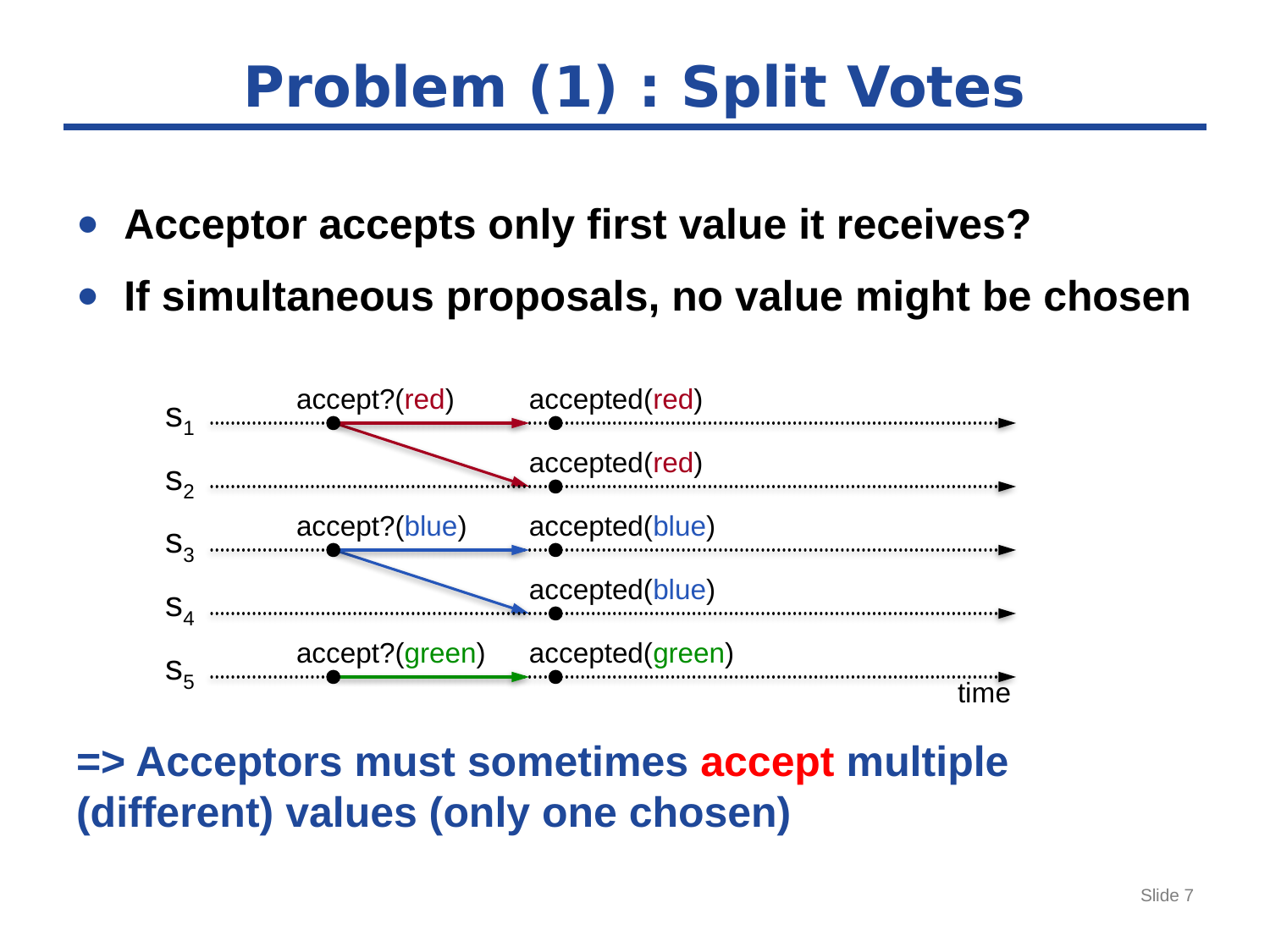

# Problem (1) : Split Votes
Acceptor accepts only first value it receives?
If simultaneous proposals, no value might be chosen

=> Acceptors must sometimes accept multiple (different) values (only one chosen)
accept?(red)
accepted(red)
s1

accepted(red)
s2

accept?(blue)
accepted(blue)
s3

accepted(blue)
s4

accept?(green)
accepted(green)
s5

time
Slide 7